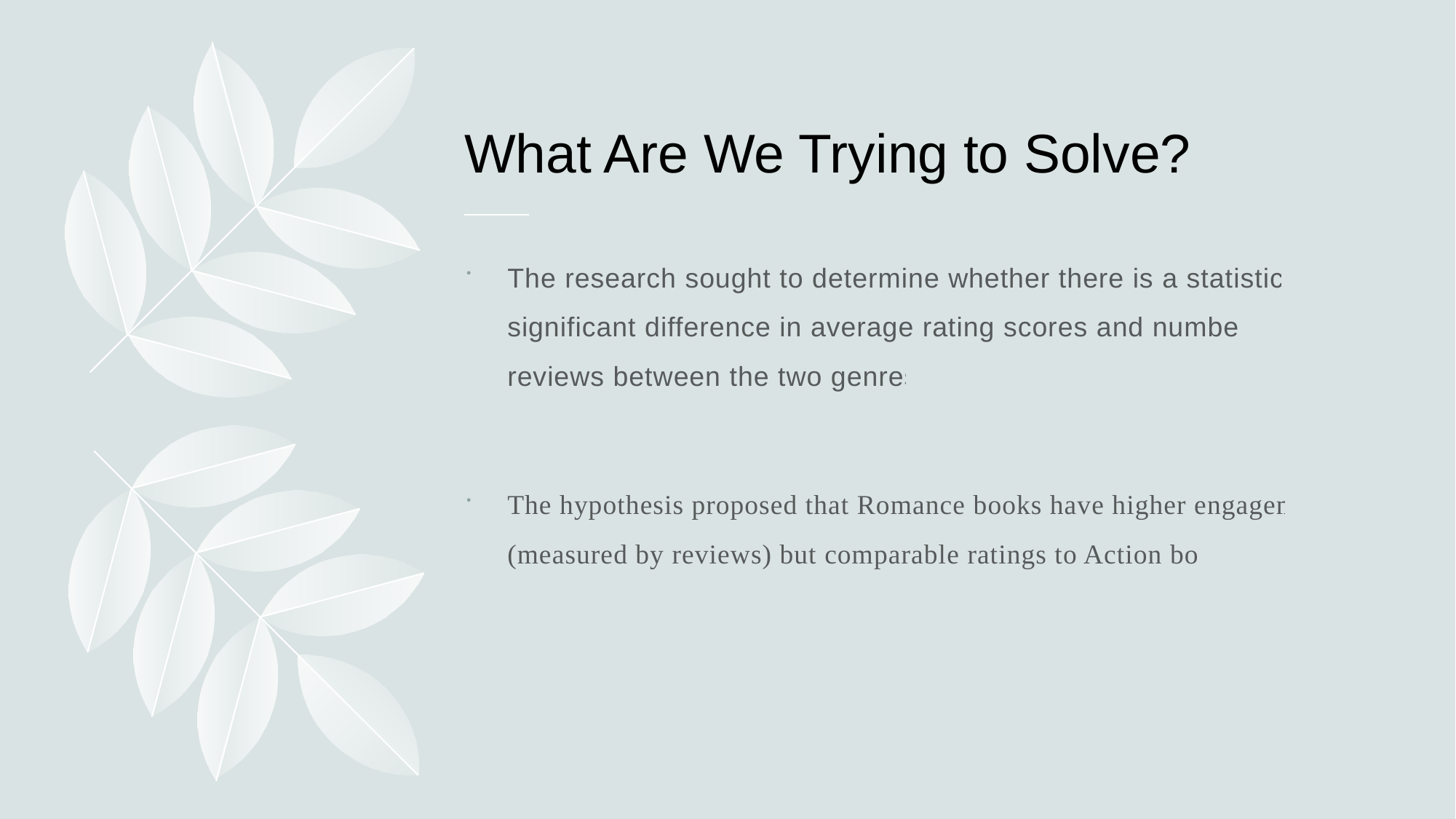

# What Are We Trying to Solve?
The research sought to determine whether there is a statistically significant difference in average rating scores and number of reviews between the two genres.

The hypothesis proposed that Romance books have higher engagement (measured by reviews) but comparable ratings to Action books.